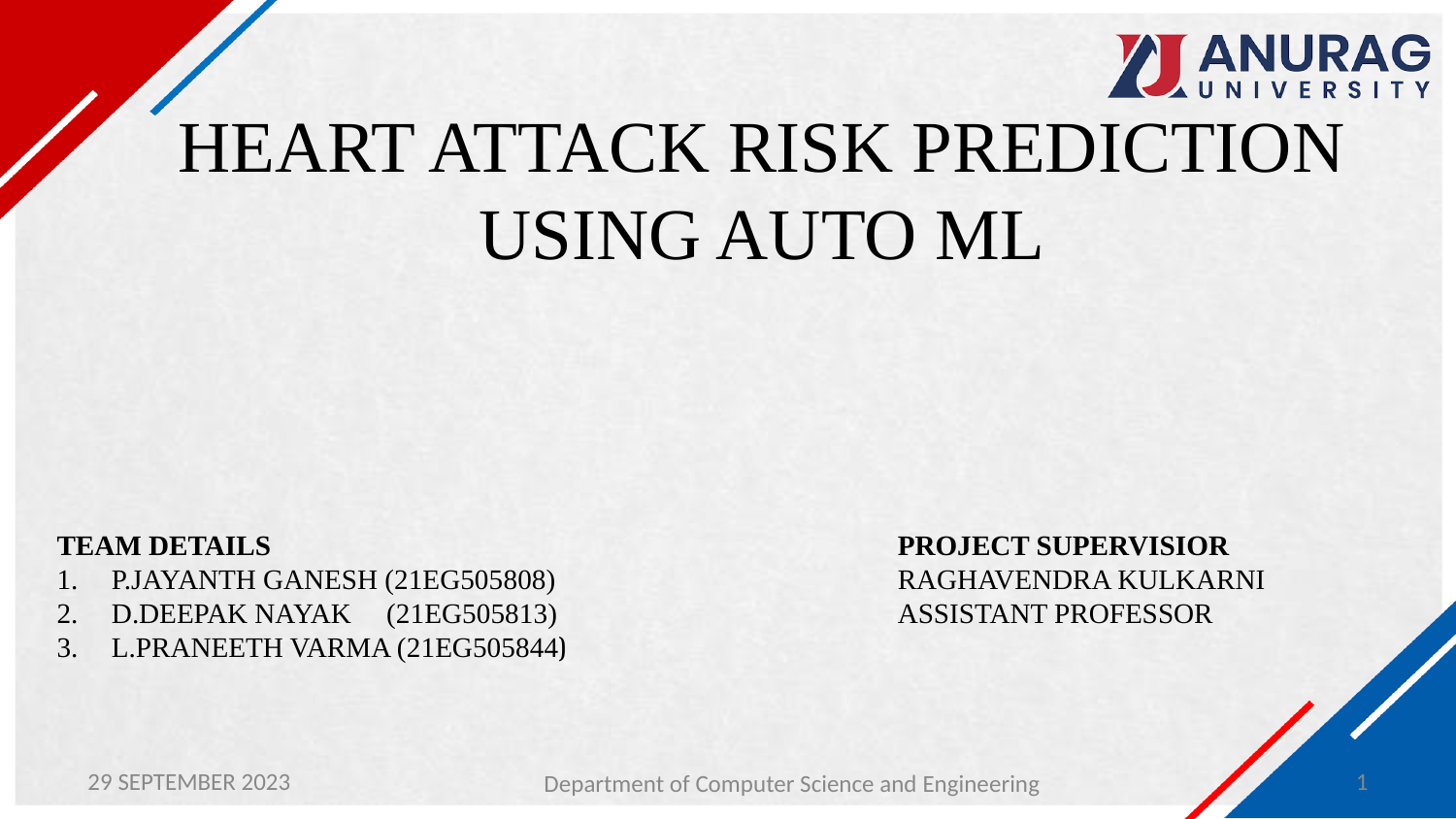

# HEART ATTACK RISK PREDICTION USING AUTO ML

TEAM DETAILS
P.JAYANTH GANESH (21EG505808)
D.DEEPAK NAYAK     (21EG505813)
L.PRANEETH VARMA (21EG505844)
PROJECT SUPERVISIOR
RAGHAVENDRA KULKARNI
ASSISTANT PROFESSOR
Department of Computer Science and Engineering
29 SEPTEMBER 2023
1